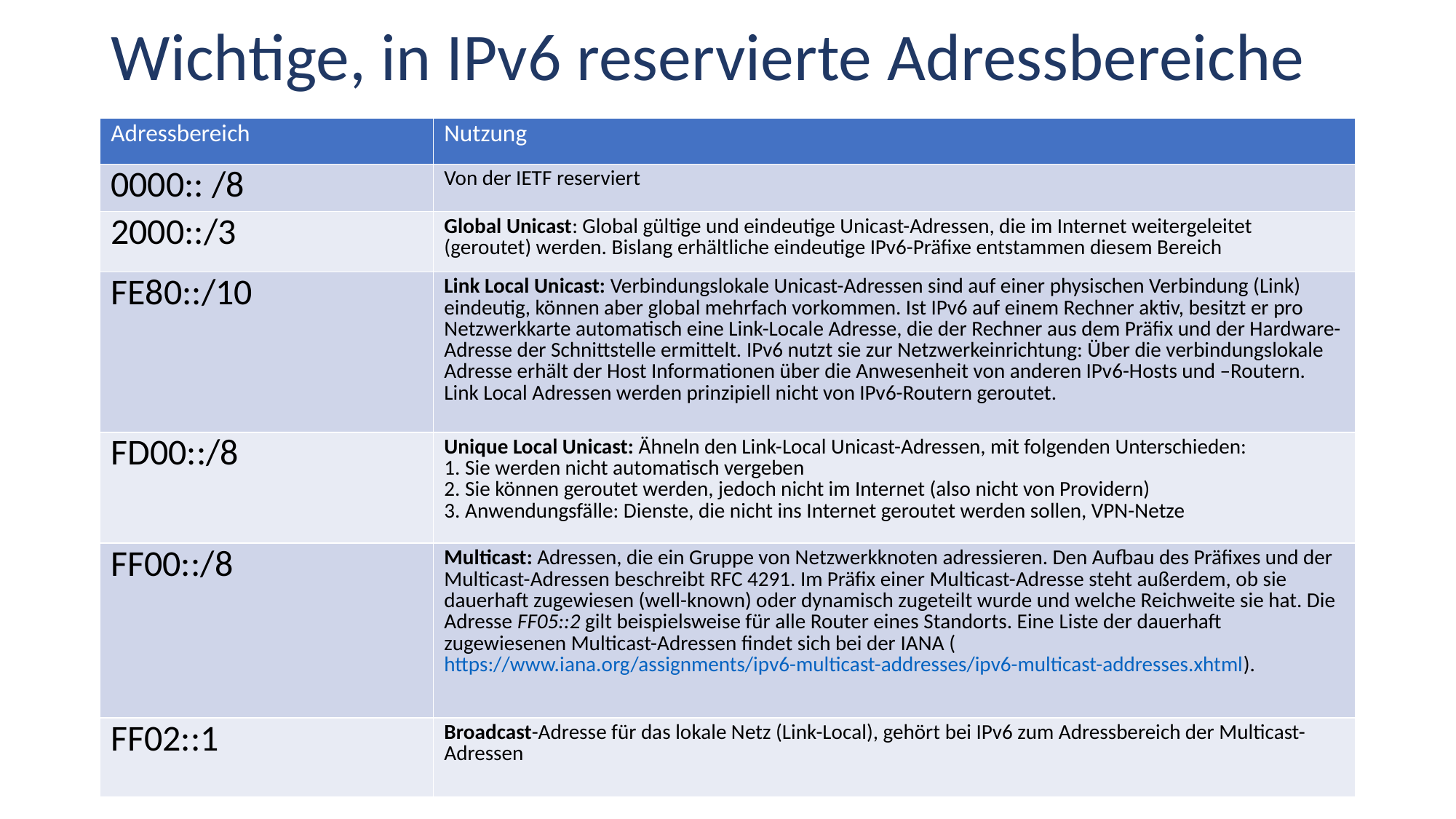

# Wichtige, in IPv6 reservierte Adressbereiche
| Adressbereich | Nutzung |
| --- | --- |
| 0000:: /8 | Von der IETF reserviert |
| 2000::/3 | Global Unicast: Global gültige und eindeutige Unicast-Adressen, die im Internet weitergeleitet (geroutet) werden. Bislang erhältliche eindeutige IPv6-Präfixe entstammen diesem Bereich |
| FE80::/10 | Link Local Unicast: Verbindungslokale Unicast-Adressen sind auf einer physischen Verbindung (Link) eindeutig, können aber global mehrfach vorkommen. Ist IPv6 auf einem Rechner aktiv, besitzt er pro Netzwerkkarte automatisch eine Link-Locale Adresse, die der Rechner aus dem Präfix und der Hardware-Adresse der Schnittstelle ermittelt. IPv6 nutzt sie zur Netzwerkeinrichtung: Über die verbindungslokale Adresse erhält der Host Informationen über die Anwesenheit von anderen IPv6-Hosts und –Routern. Link Local Adressen werden prinzipiell nicht von IPv6-Routern geroutet. |
| FD00::/8 | Unique Local Unicast: Ähneln den Link-Local Unicast-Adressen, mit folgenden Unterschieden: 1. Sie werden nicht automatisch vergeben 2. Sie können geroutet werden, jedoch nicht im Internet (also nicht von Providern) 3. Anwendungsfälle: Dienste, die nicht ins Internet geroutet werden sollen, VPN-Netze |
| FF00::/8 | Multicast: Adressen, die ein Gruppe von Netzwerkknoten adressieren. Den Aufbau des Präfixes und der Multicast-Adressen beschreibt RFC 4291. Im Präfix einer Multicast-Adresse steht außerdem, ob sie dauerhaft zugewiesen (well-known) oder dynamisch zugeteilt wurde und welche Reichweite sie hat. Die Adresse FF05::2 gilt beispielsweise für alle Router eines Standorts. Eine Liste der dauerhaft zugewiesenen Multicast-Adressen findet sich bei der IANA (https://www.iana.org/assignments/ipv6-multicast-addresses/ipv6-multicast-addresses.xhtml). |
| FF02::1 | Broadcast-Adresse für das lokale Netz (Link-Local), gehört bei IPv6 zum Adressbereich der Multicast-Adressen |